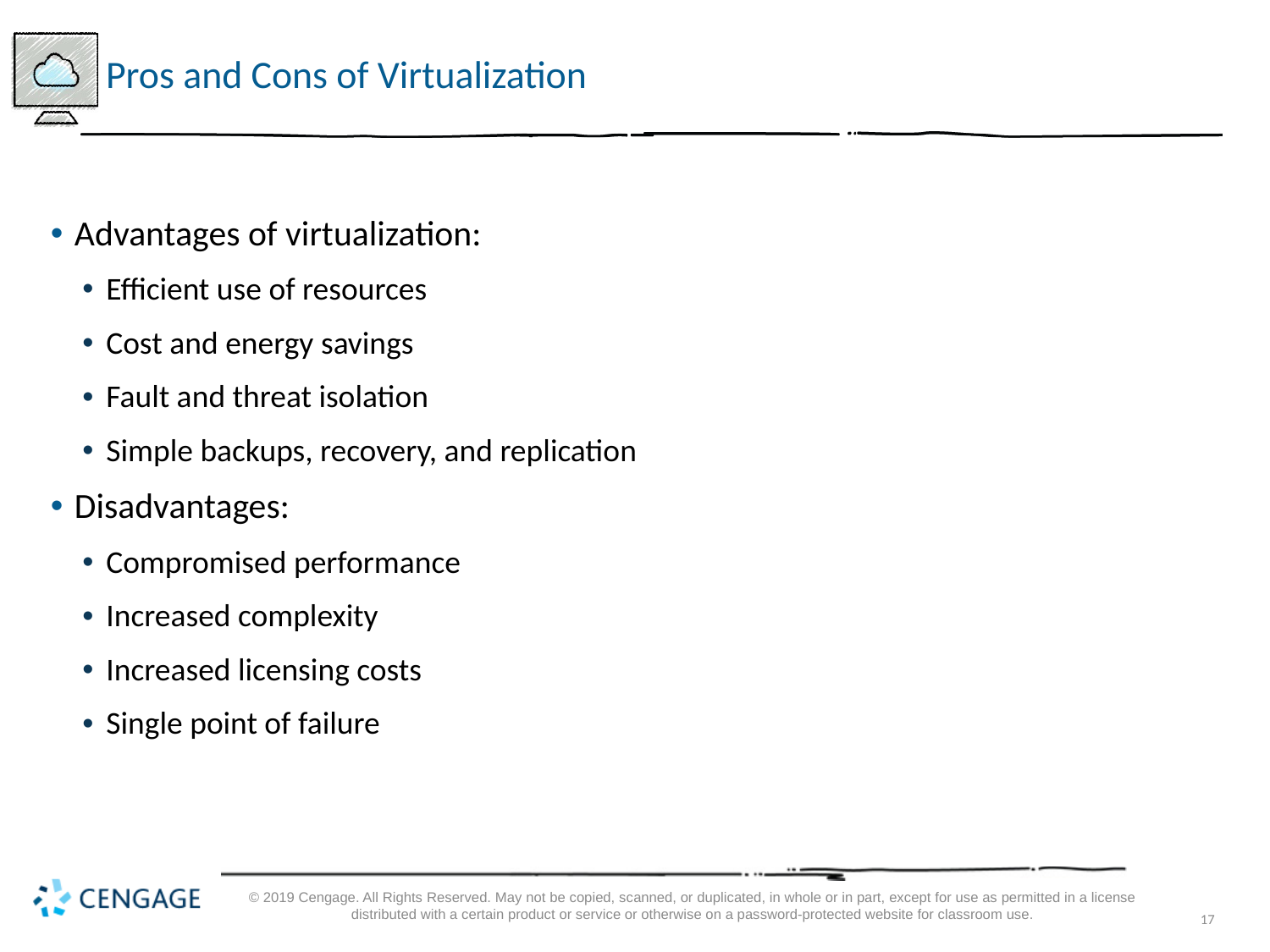

# Pros and Cons of Virtualization
Advantages of virtualization:
Efficient use of resources
Cost and energy savings
Fault and threat isolation
Simple backups, recovery, and replication
Disadvantages:
Compromised performance
Increased complexity
Increased licensing costs
Single point of failure
© 2019 Cengage. All Rights Reserved. May not be copied, scanned, or duplicated, in whole or in part, except for use as permitted in a license distributed with a certain product or service or otherwise on a password-protected website for classroom use.